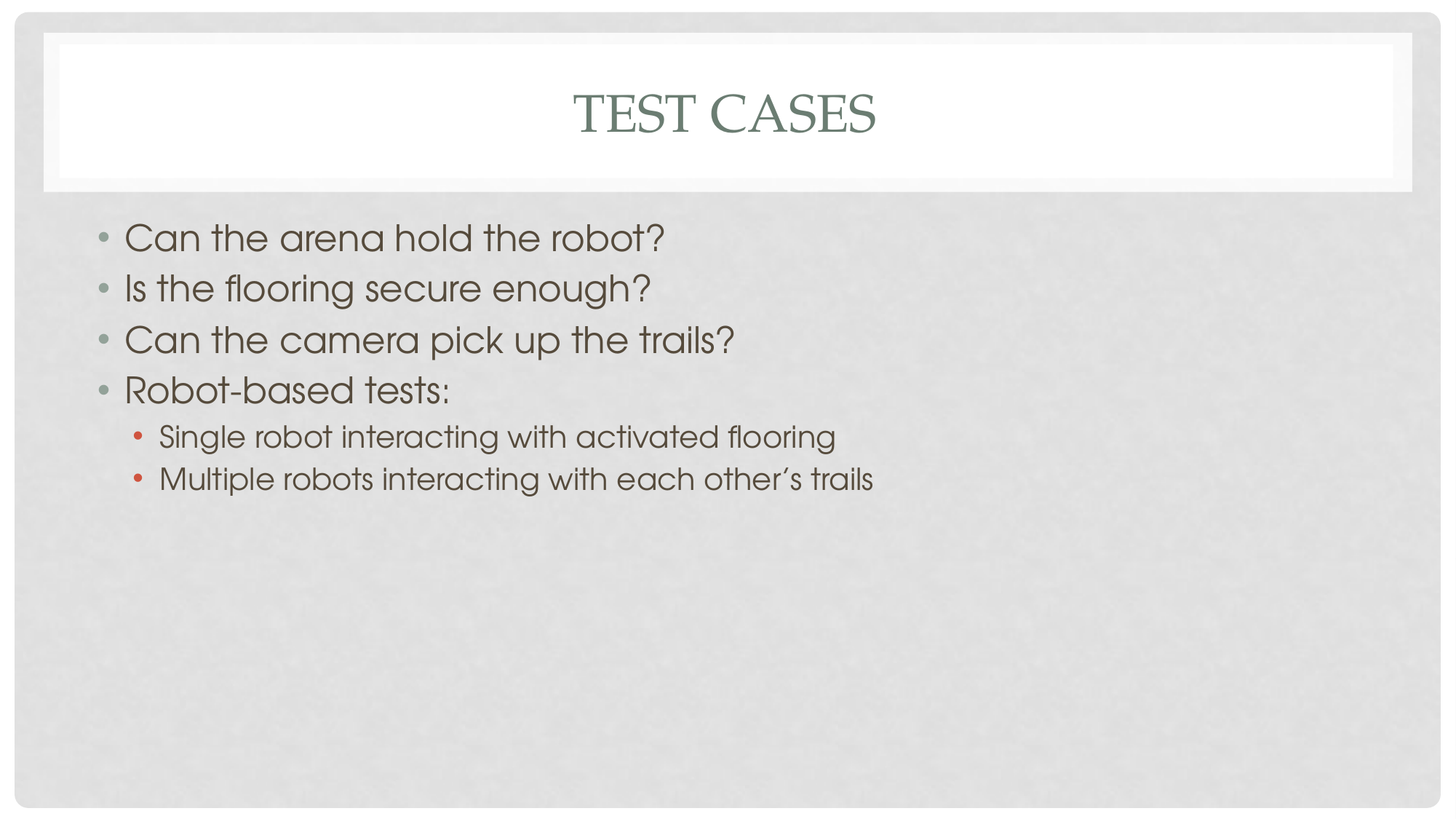

# Test Cases
Can the arena hold the robot?
Is the flooring secure enough?
Can the camera pick up the trails?
Robot-based tests:
Single robot interacting with activated flooring
Multiple robots interacting with each other’s trails